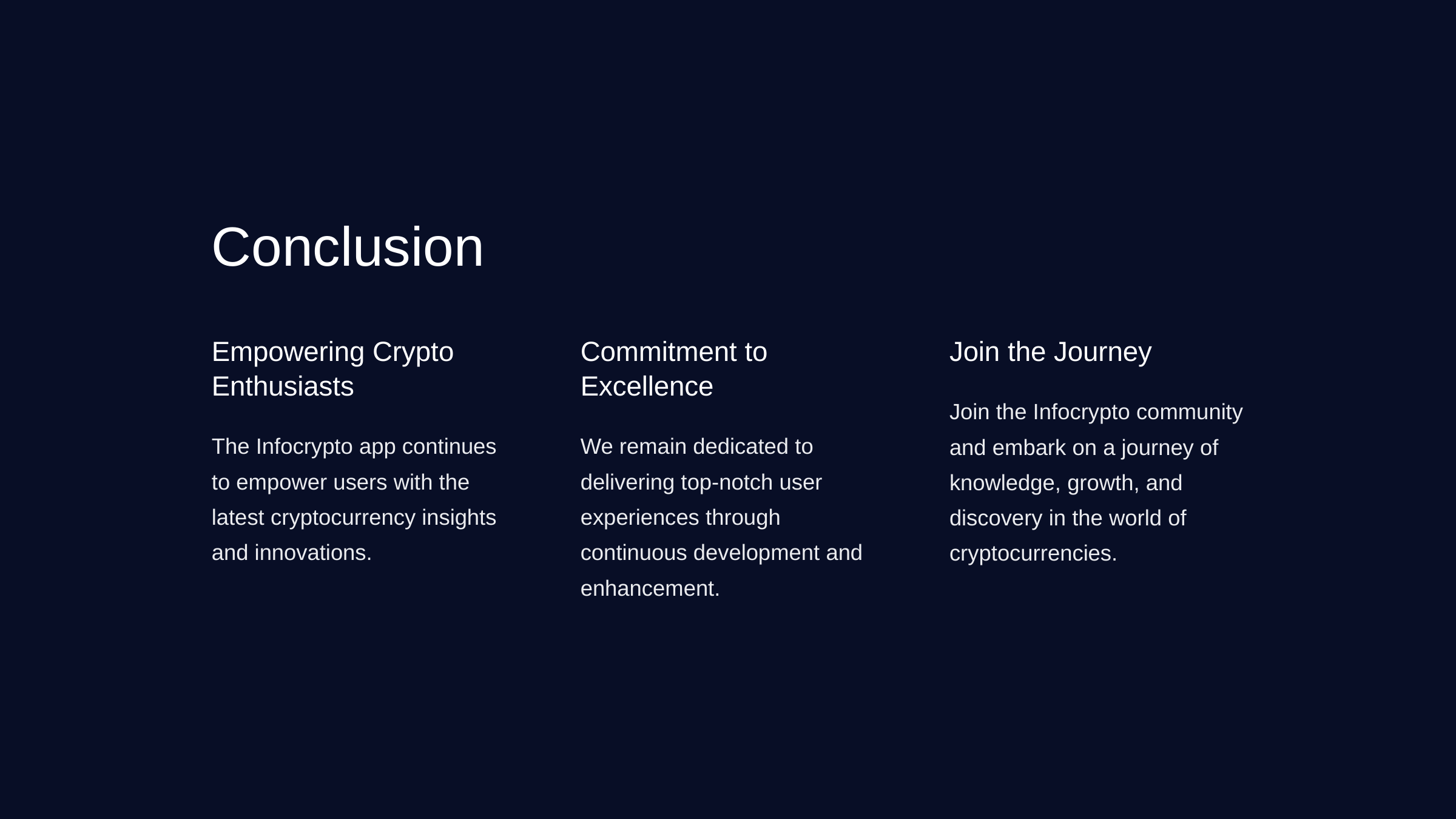

Conclusion
Empowering Crypto Enthusiasts
Commitment to Excellence
Join the Journey
Join the Infocrypto community and embark on a journey of knowledge, growth, and discovery in the world of cryptocurrencies.
The Infocrypto app continues to empower users with the latest cryptocurrency insights and innovations.
We remain dedicated to delivering top-notch user experiences through continuous development and enhancement.